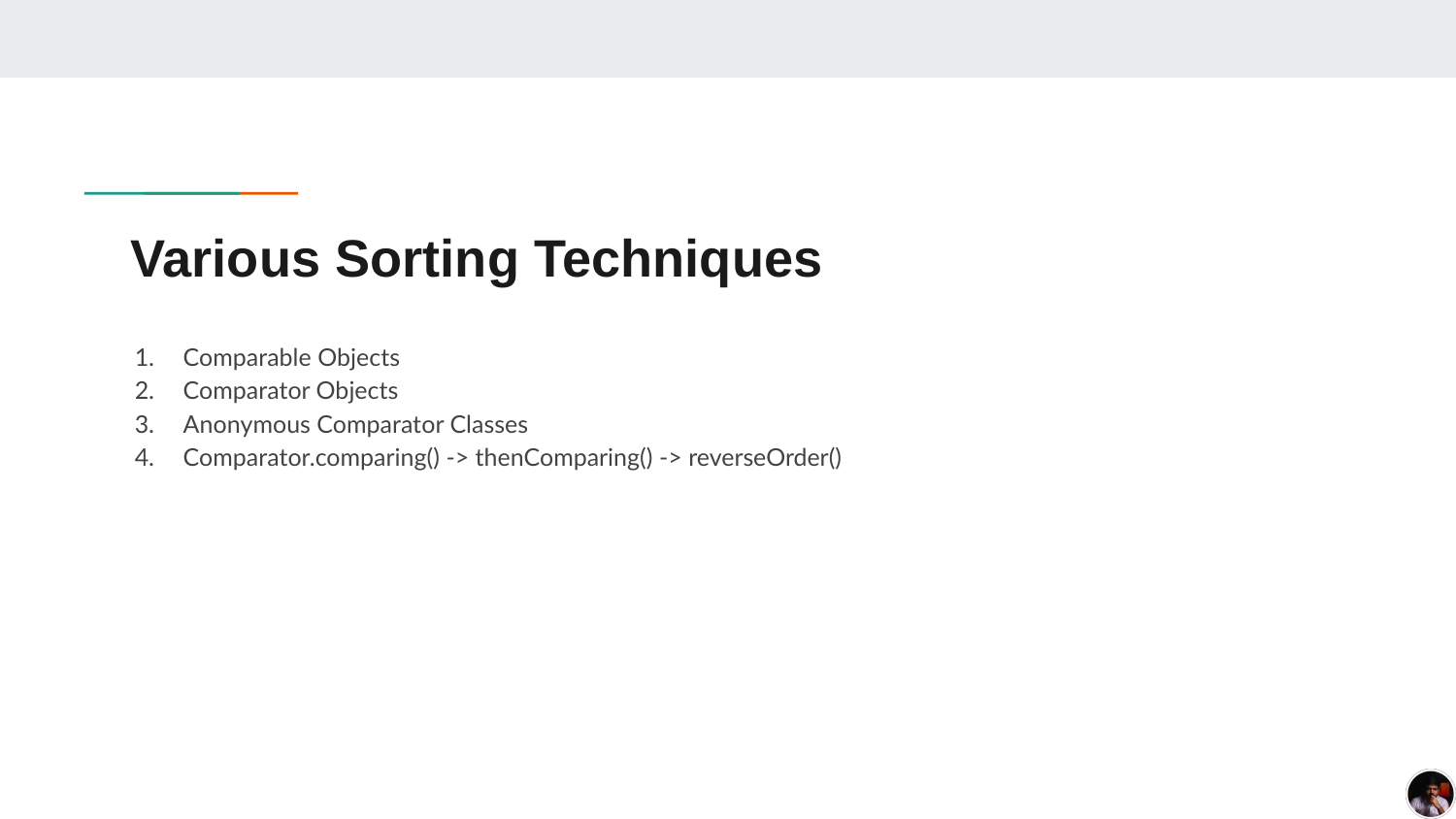

# Various Sorting Techniques
Comparable Objects
Comparator Objects
Anonymous Comparator Classes
Comparator.comparing() -> thenComparing() -> reverseOrder()